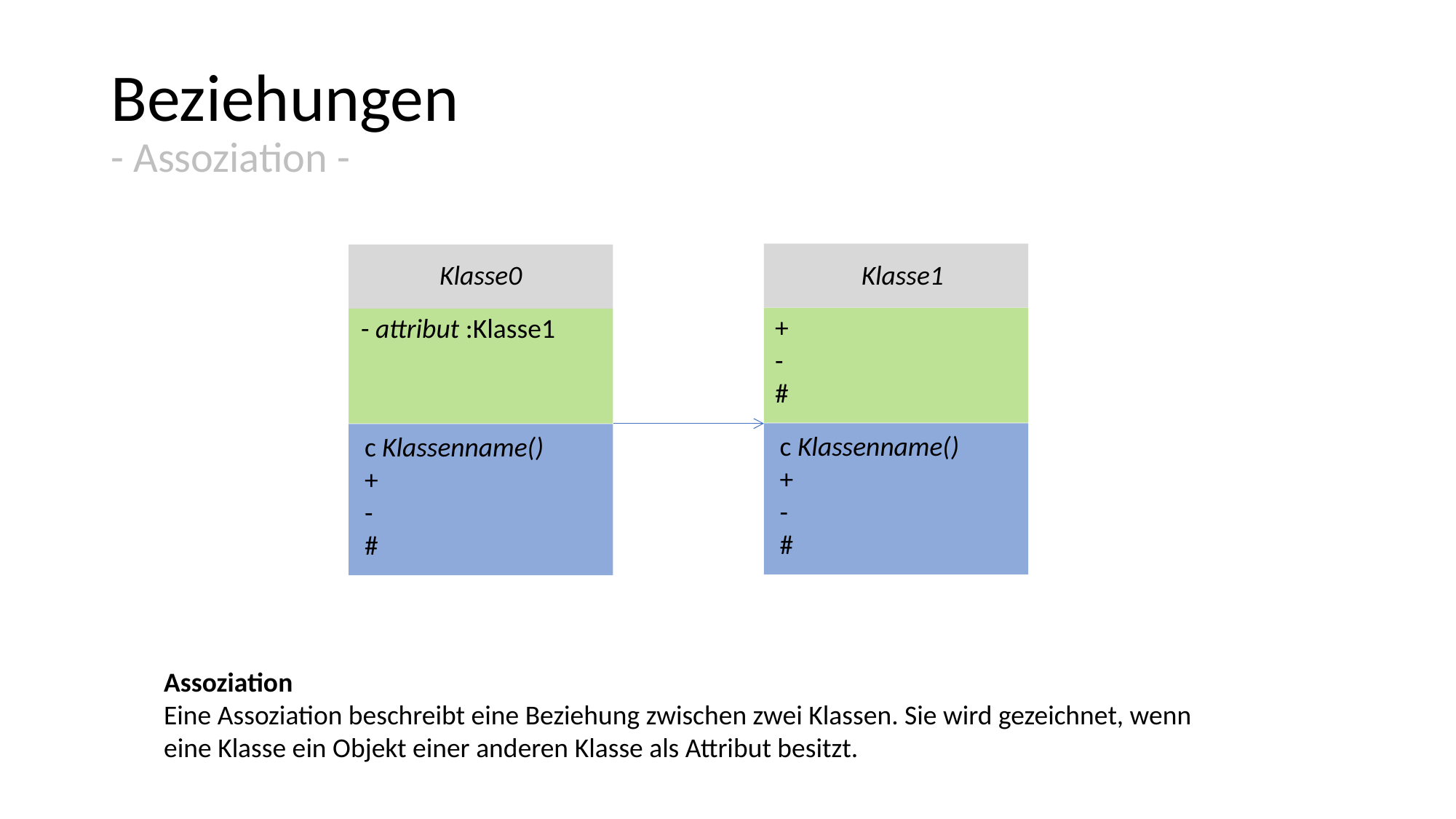

# Beziehungen - Assoziation -

Klasse1
+
-
#

c Klassenname()
+
-
#

Klasse0
- attribut :Klasse1

c Klassenname()
+
-
#
Assoziation
Eine Assoziation beschreibt eine Beziehung zwischen zwei Klassen. Sie wird gezeichnet, wenn eine Klasse ein Objekt einer anderen Klasse als Attribut besitzt.